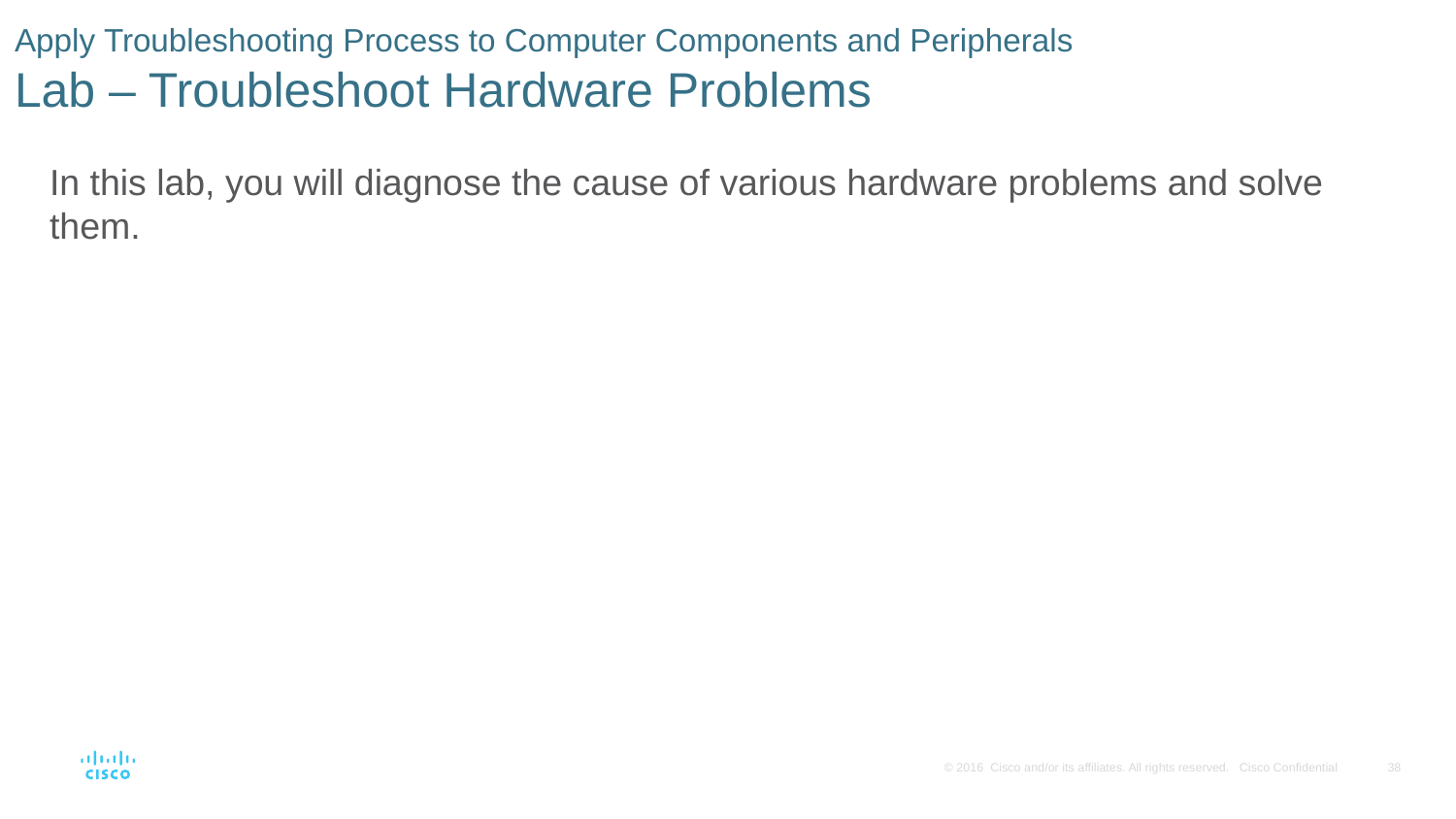

# Apply Troubleshooting Process to Computer Components and Peripherals Lab – Troubleshoot Hardware Problems
In this lab, you will diagnose the cause of various hardware problems and solve them.